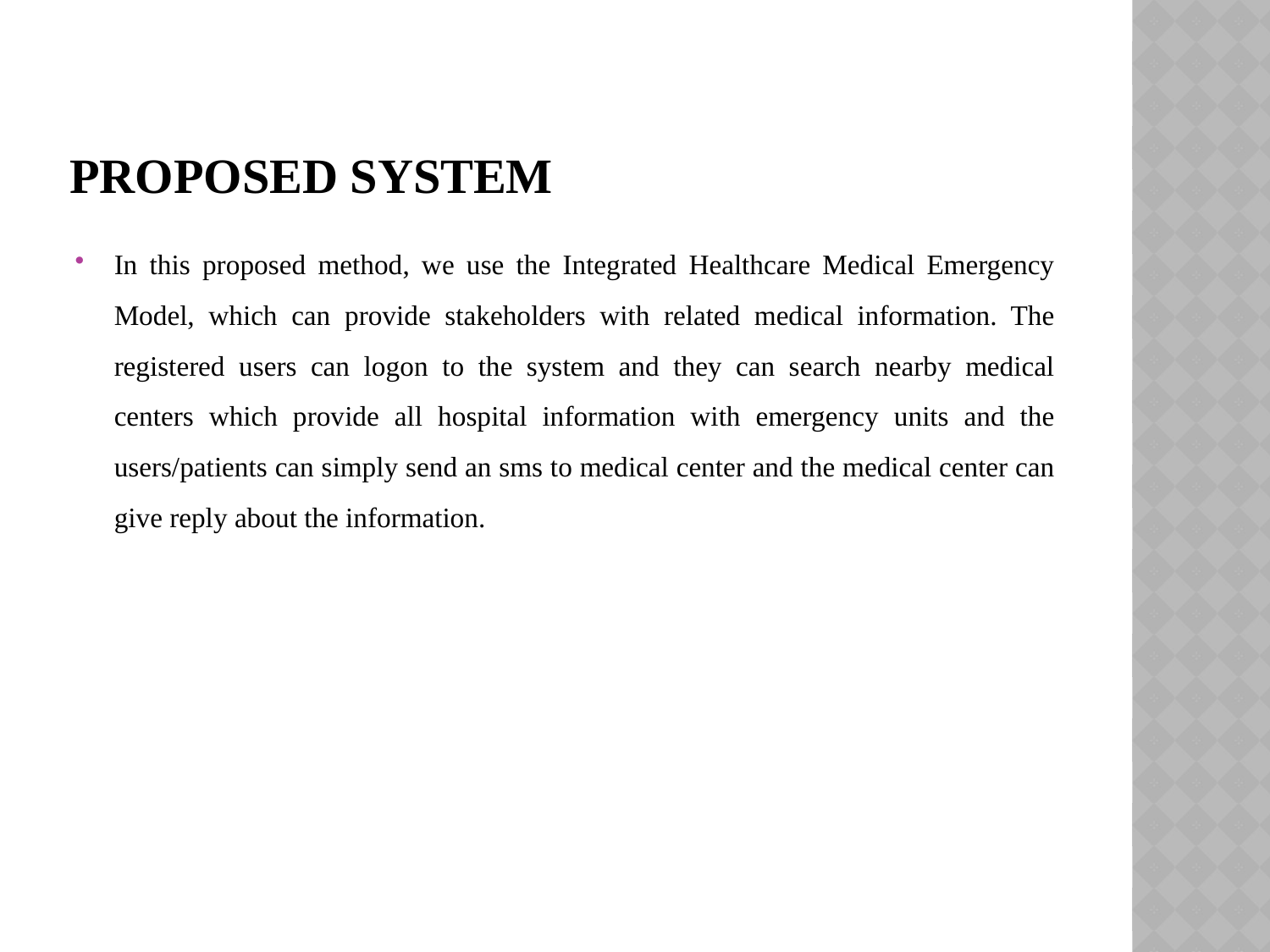

# PROPOSED SYSTEM
In this proposed method, we use the Integrated Healthcare Medical Emergency Model, which can provide stakeholders with related medical information. The registered users can logon to the system and they can search nearby medical centers which provide all hospital information with emergency units and the users/patients can simply send an sms to medical center and the medical center can give reply about the information.